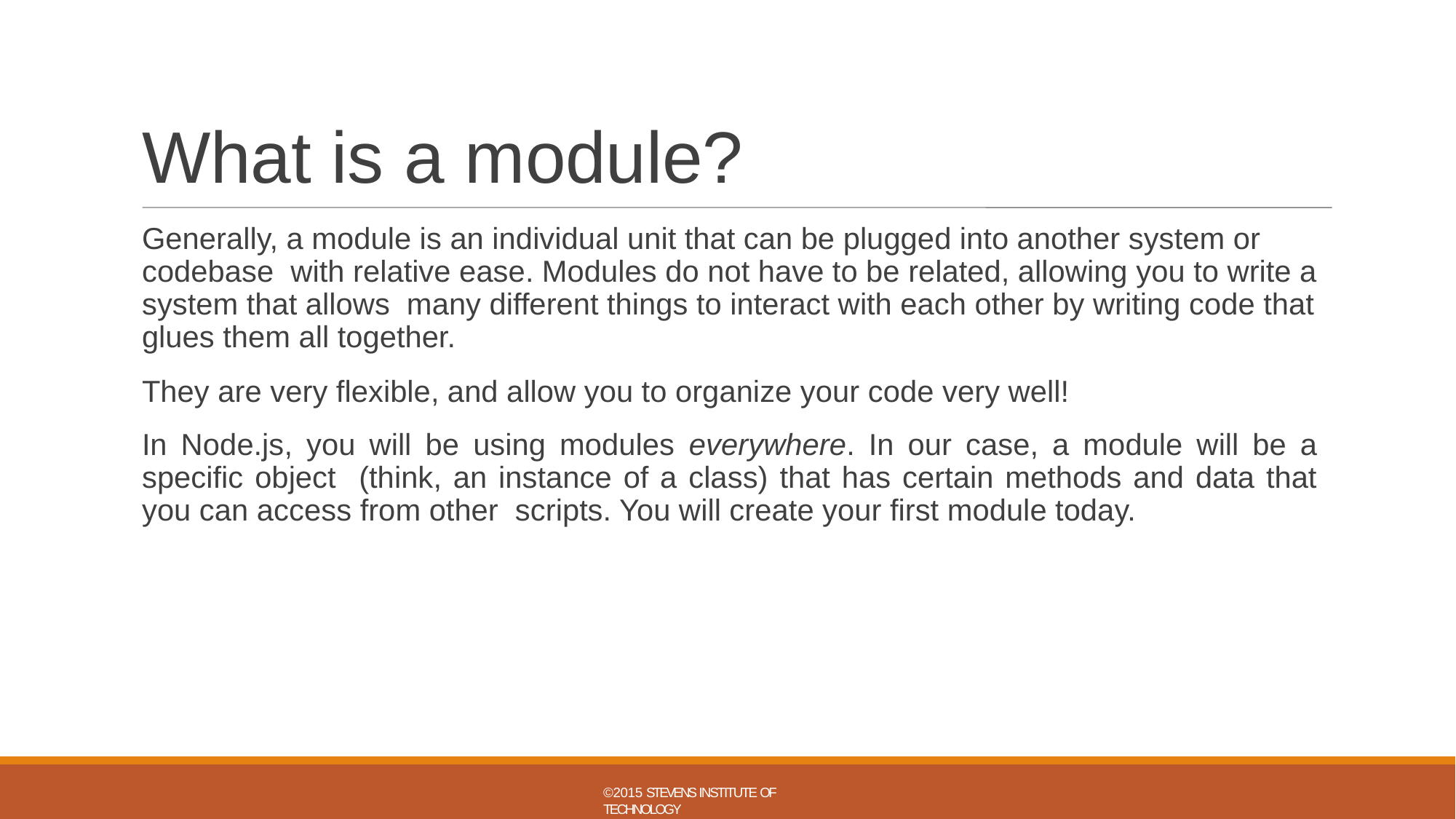

# What is a module?
Generally, a module is an individual unit that can be plugged into another system or codebase  with relative ease. Modules do not have to be related, allowing you to write a system that allows  many different things to interact with each other by writing code that glues them all together.
They are very flexible, and allow you to organize your code very well!
In Node.js, you will be using modules everywhere. In our case, a module will be a specific object  (think, an instance of a class) that has certain methods and data that you can access from other  scripts. You will create your first module today.
©2015 STEVENS INSTITUTE OF TECHNOLOGY